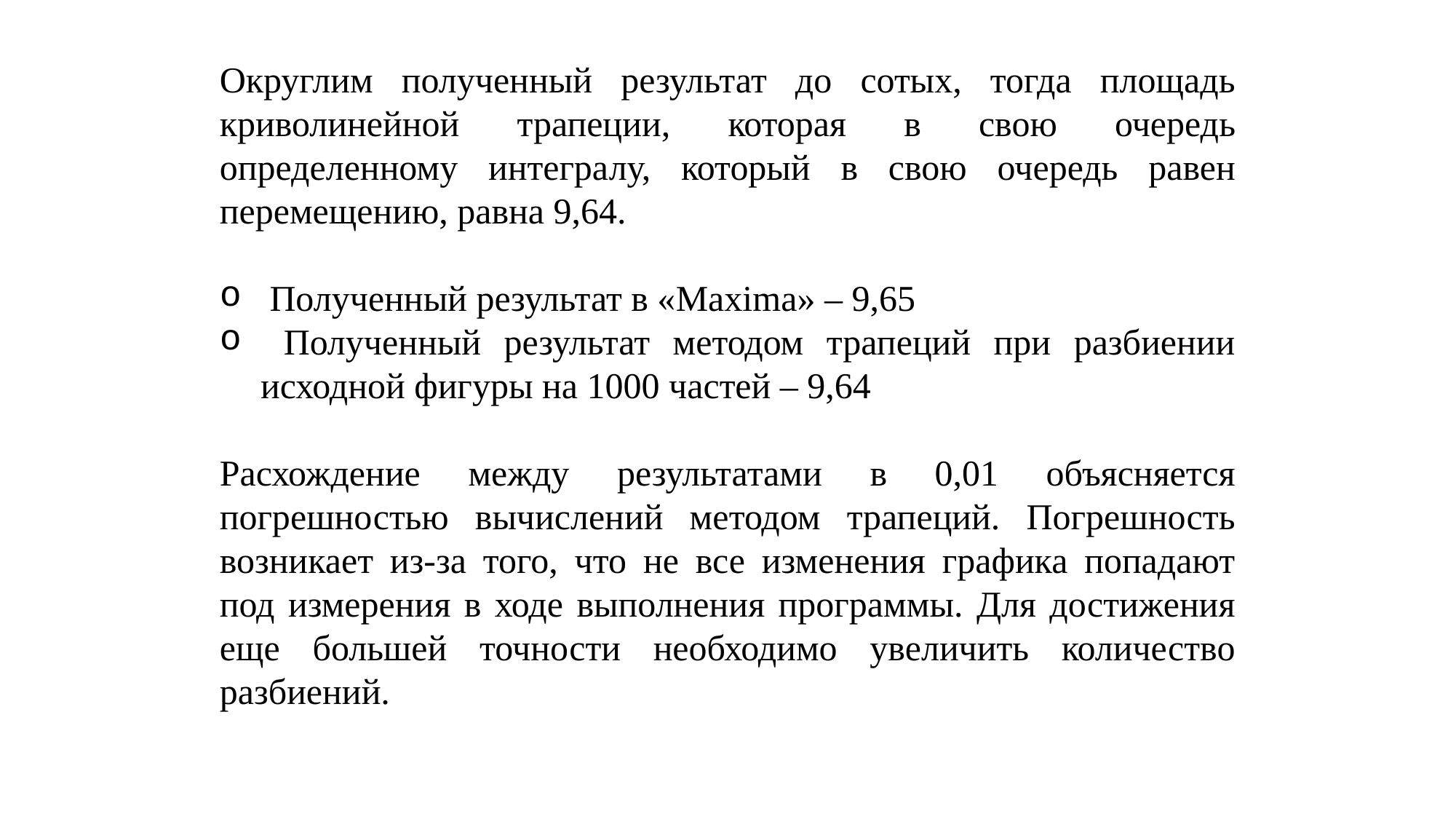

Округлим полученный результат до сотых, тогда площадь криволинейной трапеции, которая в свою очередь определенному интегралу, который в свою очередь равен перемещению, равна 9,64.

 Полученный результат в «Maxima» – 9,65
 Полученный результат методом трапеций при разбиении исходной фигуры на 1000 частей – 9,64

Расхождение между результатами в 0,01 объясняется погрешностью вычислений методом трапеций. Погрешность возникает из-за того, что не все изменения графика попадают под измерения в ходе выполнения программы. Для достижения еще большей точности необходимо увеличить количество разбиений.